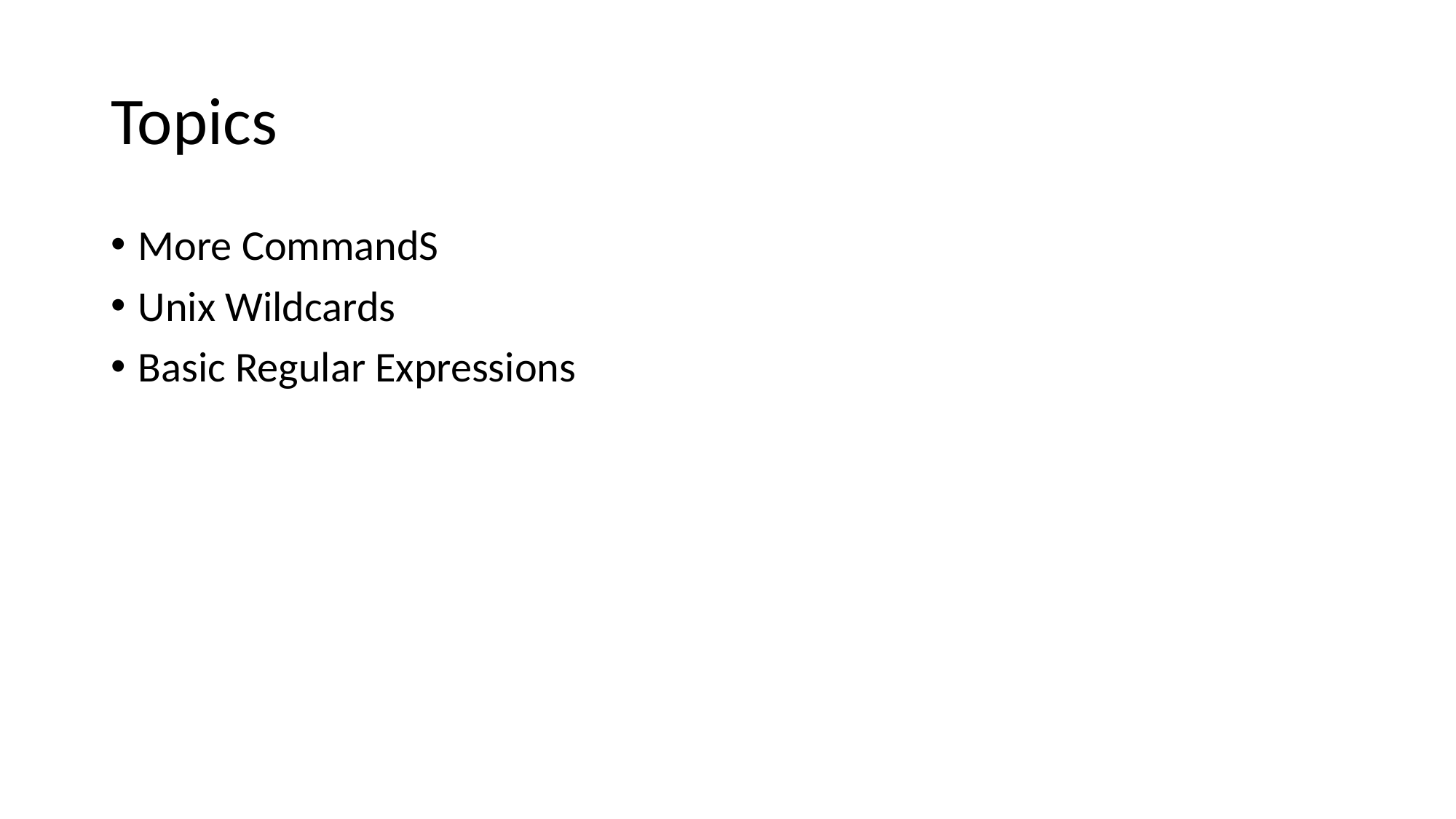

# Topics
More CommandS
Unix Wildcards
Basic Regular Expressions